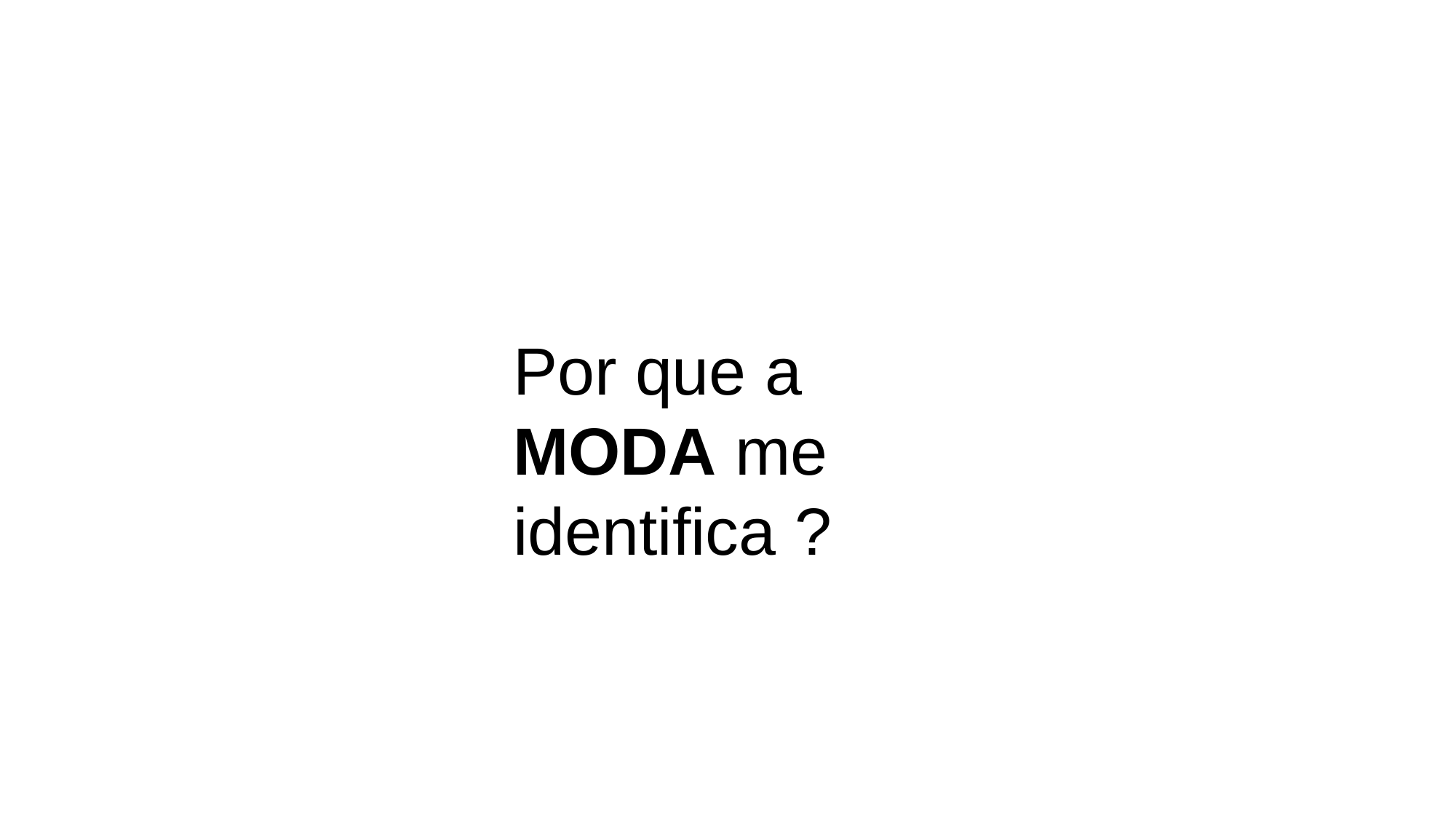

Por que a MODA me identifica ?